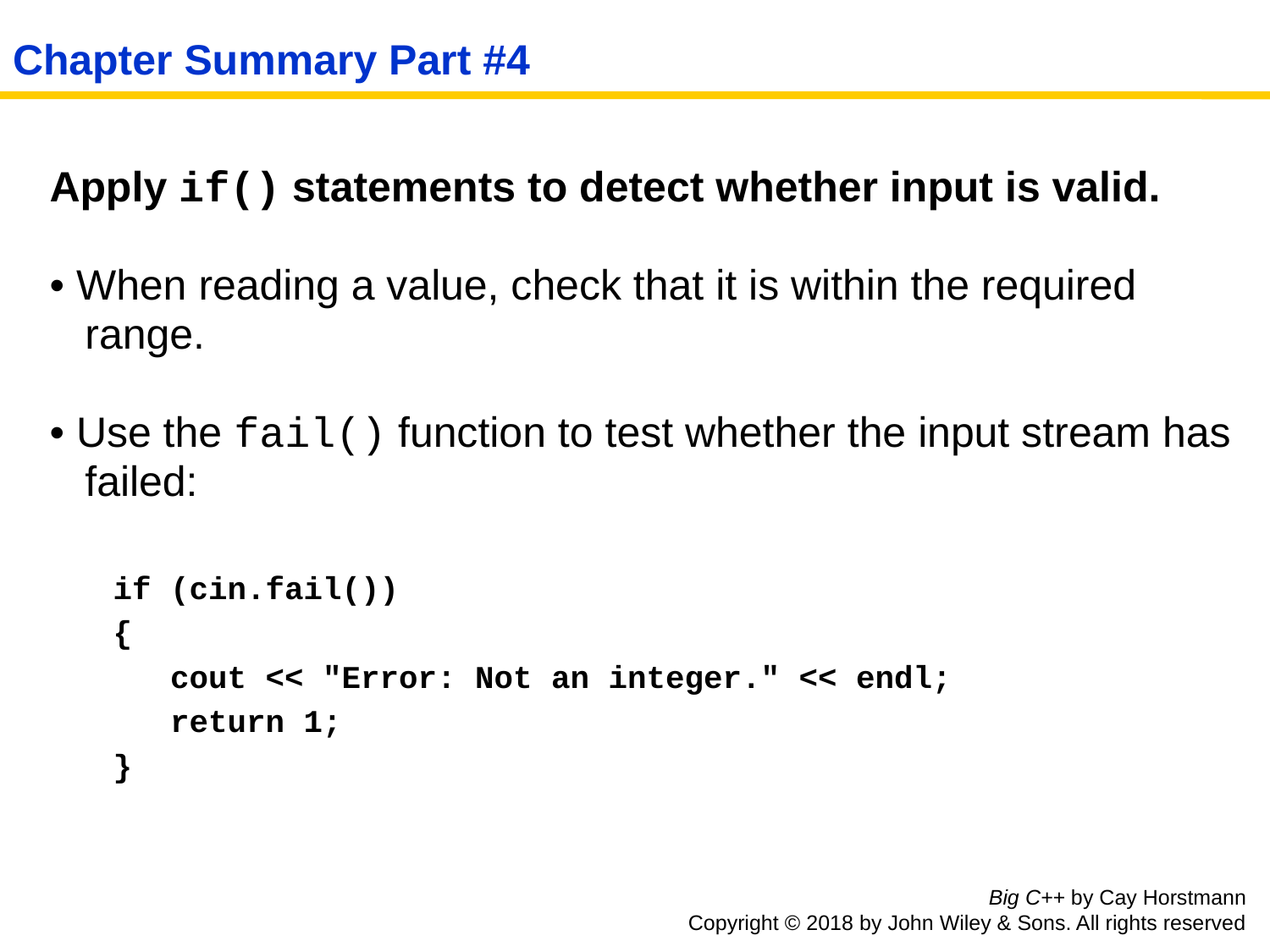

Chapter Summary Part #4
Apply if() statements to detect whether input is valid.

• When reading a value, check that it is within the required
   range.

• Use the fail() function to test whether the input stream has
   failed:

if (cin.fail())
{
   cout << "Error: Not an integer." << endl;
   return 1;
}

Big C++ by Cay Horstmann
Copyright © 2018 by John Wiley & Sons. All rights reserved